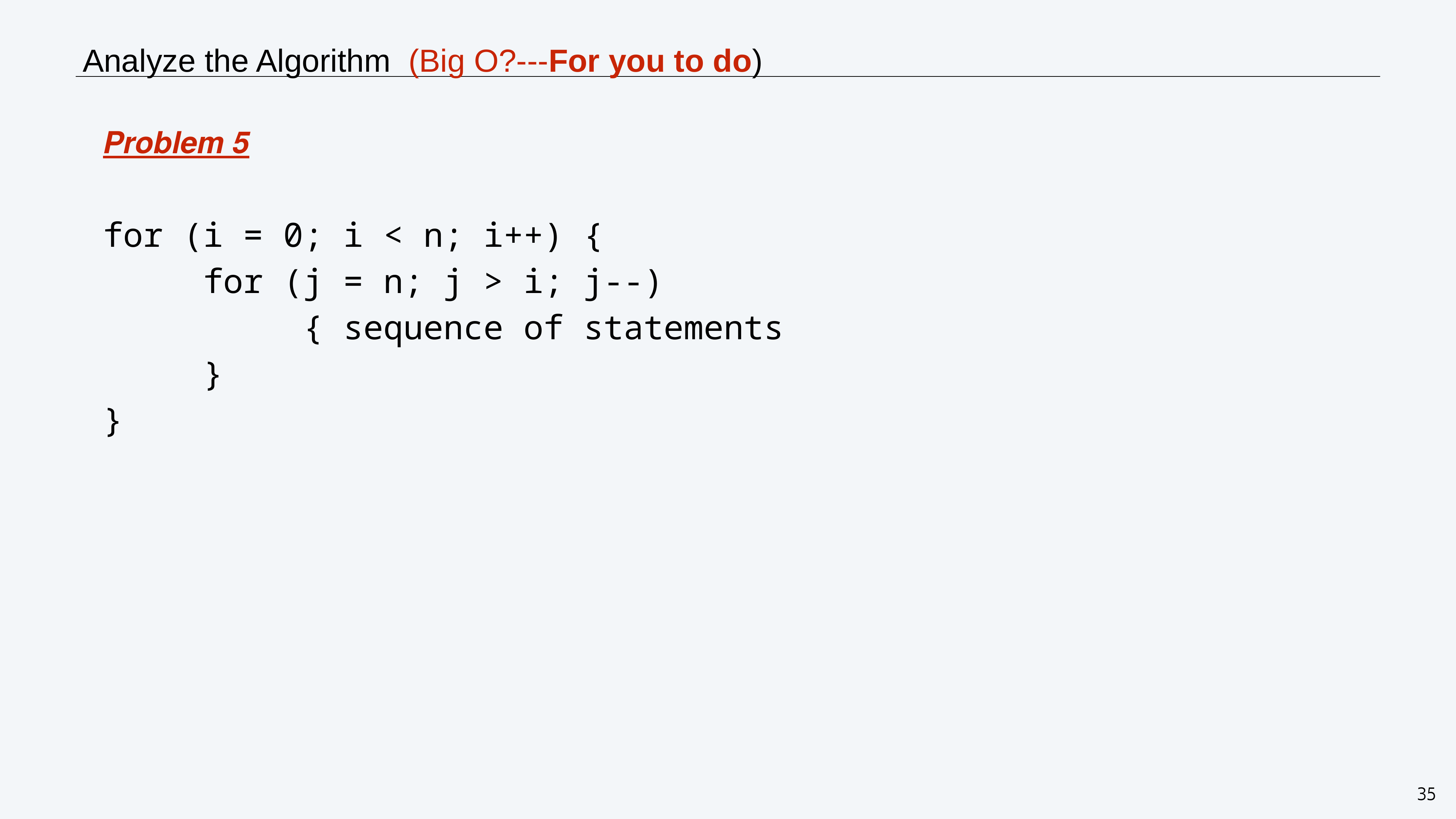

CS111: Centeno-Trees
# Analyze the Algorithm  (Big O?---For you to do)
Problem 5
for (i = 0; i < n; i++) {
     for (j = n; j > i; j--)
          { sequence of statements
     }
}
35